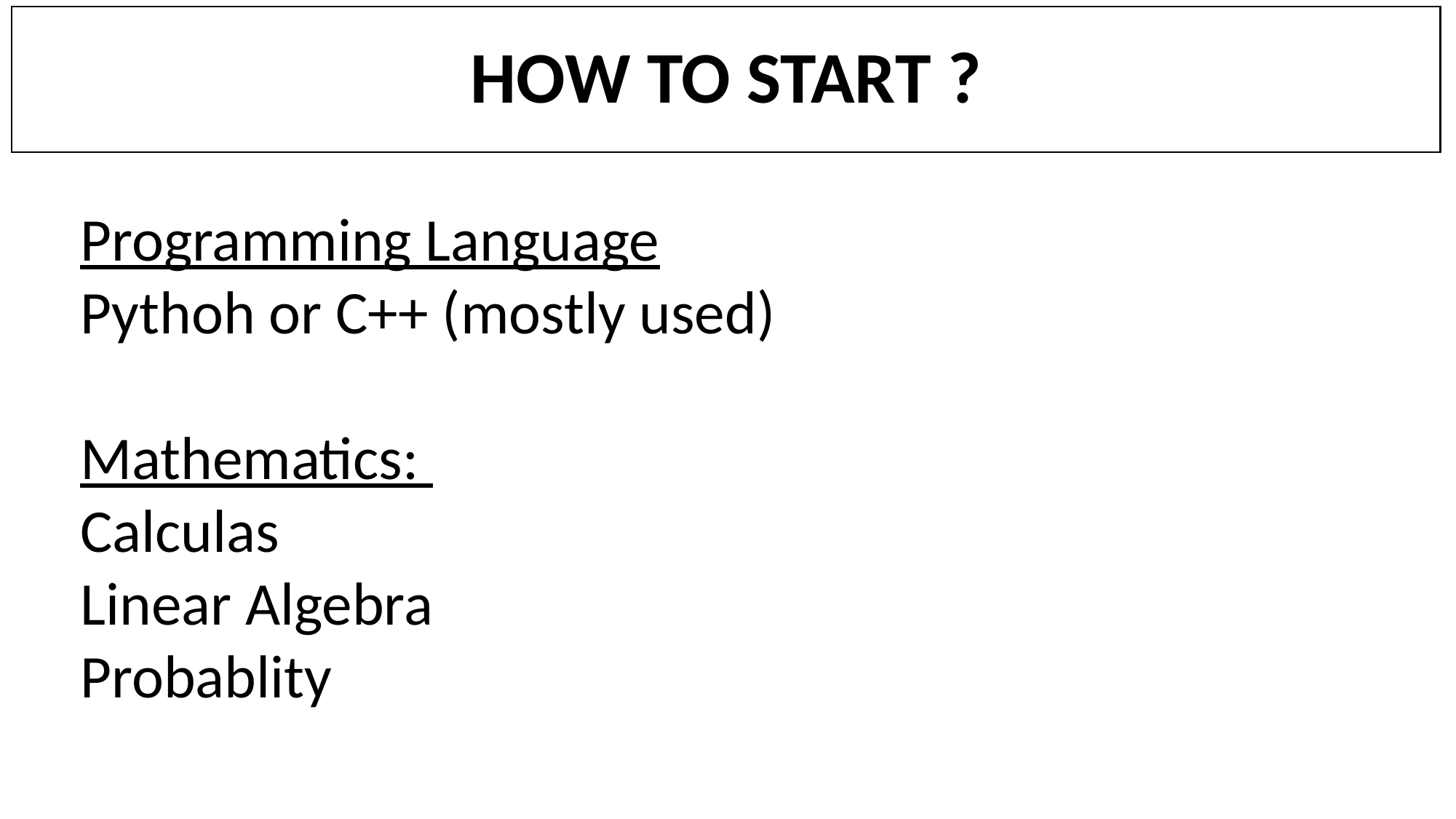

# HOW TO START ?
Programming Language
Pythoh or C++ (mostly used)

Mathematics:
Calculas
Linear Algebra
Probablity